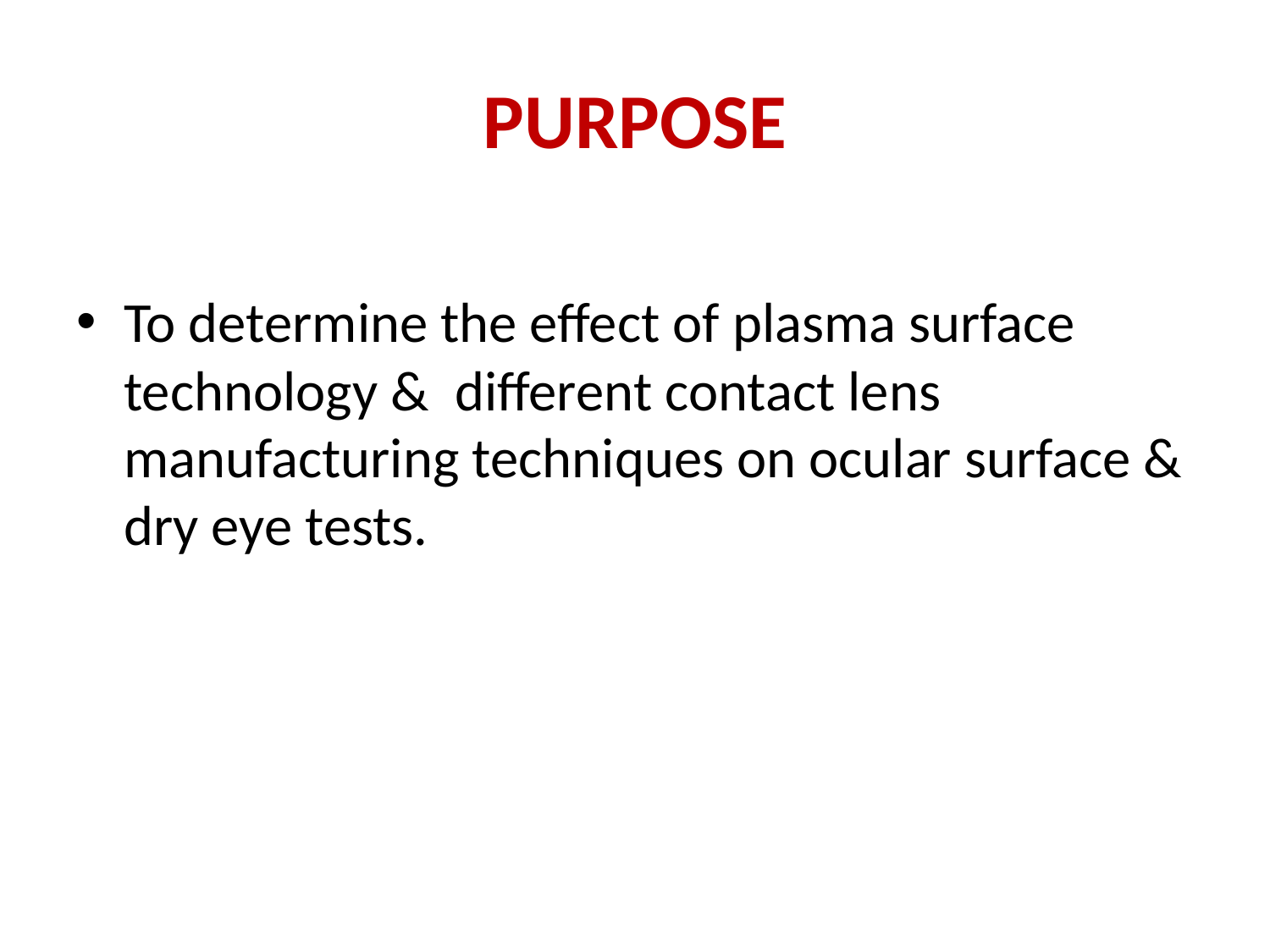

# PURPOSE

To determine the effect of plasma surface technology &  different contact lens manufacturing techniques on ocular surface & dry eye tests.